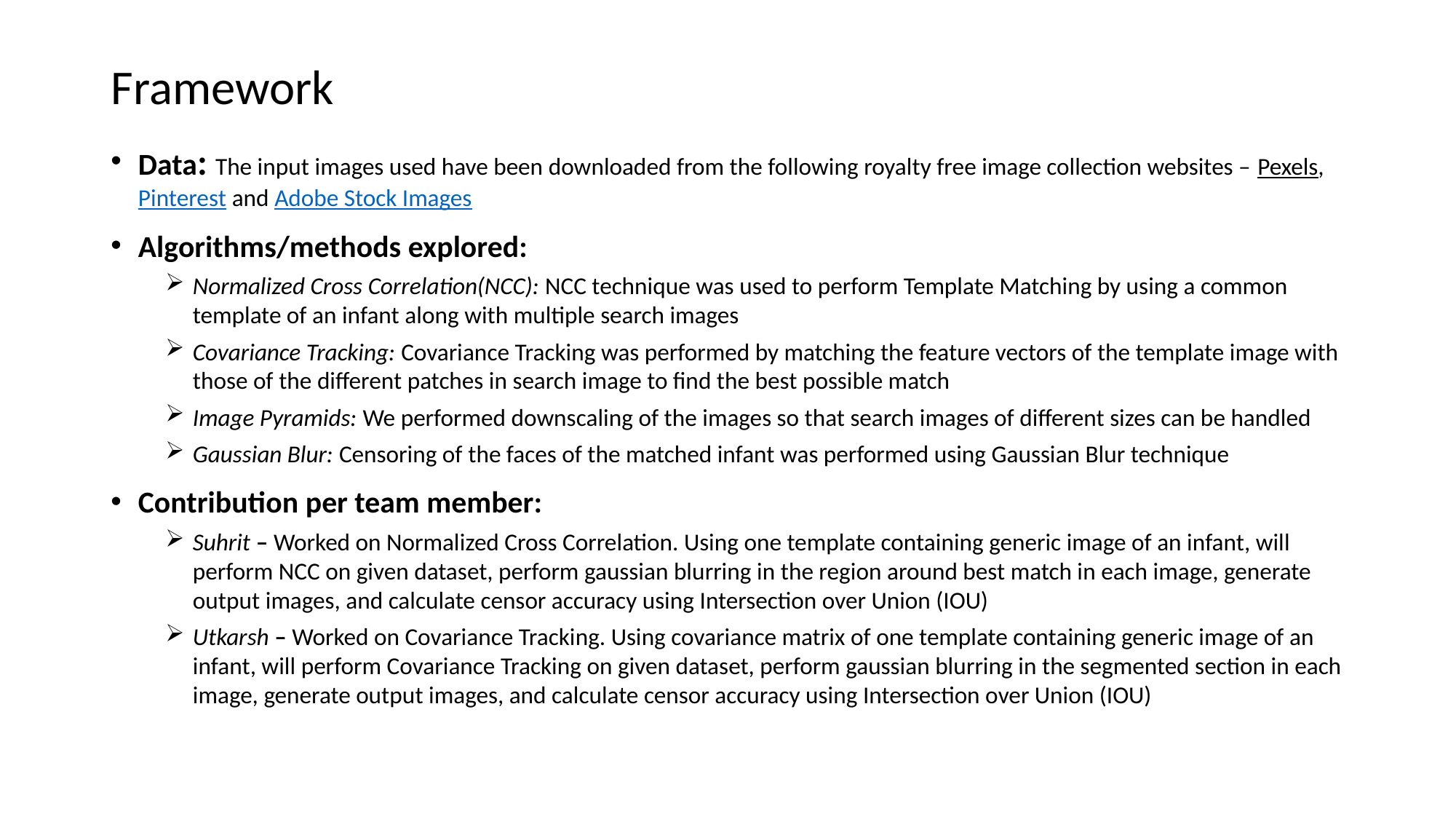

# Framework
Data: The input images used have been downloaded from the following royalty free image collection websites – Pexels, Pinterest and Adobe Stock Images
Algorithms/methods explored:
Normalized Cross Correlation(NCC): NCC technique was used to perform Template Matching by using a common template of an infant along with multiple search images
Covariance Tracking: Covariance Tracking was performed by matching the feature vectors of the template image with those of the different patches in search image to find the best possible match
Image Pyramids: We performed downscaling of the images so that search images of different sizes can be handled
Gaussian Blur: Censoring of the faces of the matched infant was performed using Gaussian Blur technique
Contribution per team member:
Suhrit – Worked on Normalized Cross Correlation. Using one template containing generic image of an infant, will perform NCC on given dataset, perform gaussian blurring in the region around best match in each image, generate output images, and calculate censor accuracy using Intersection over Union (IOU)
Utkarsh – Worked on Covariance Tracking. Using covariance matrix of one template containing generic image of an infant, will perform Covariance Tracking on given dataset, perform gaussian blurring in the segmented section in each image, generate output images, and calculate censor accuracy using Intersection over Union (IOU)